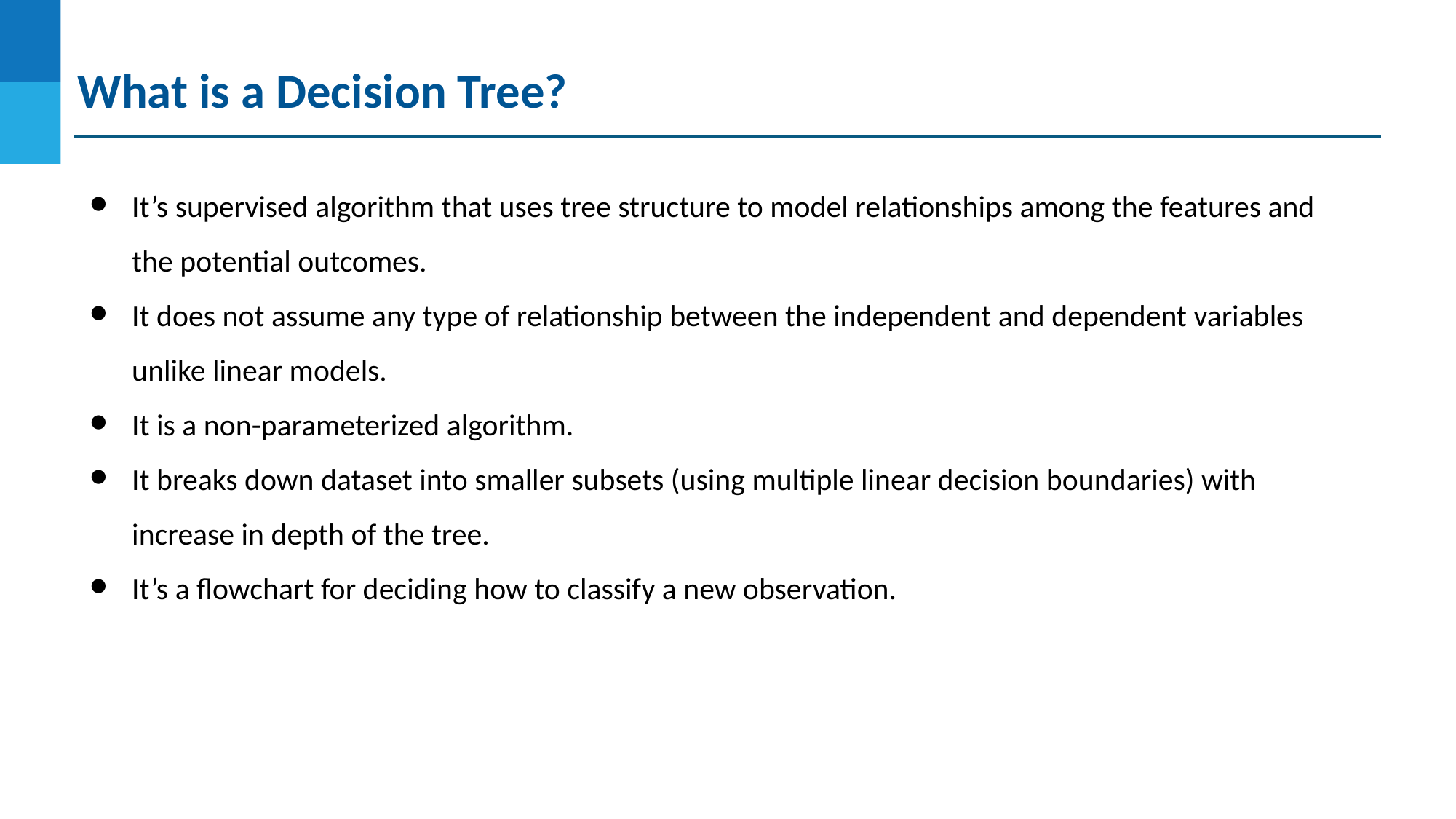

What is a Decision Tree?
It’s supervised algorithm that uses tree structure to model relationships among the features and the potential outcomes.
It does not assume any type of relationship between the independent and dependent variables unlike linear models.
It is a non-parameterized algorithm.
It breaks down dataset into smaller subsets (using multiple linear decision boundaries) with increase in depth of the tree.
It’s a flowchart for deciding how to classify a new observation.